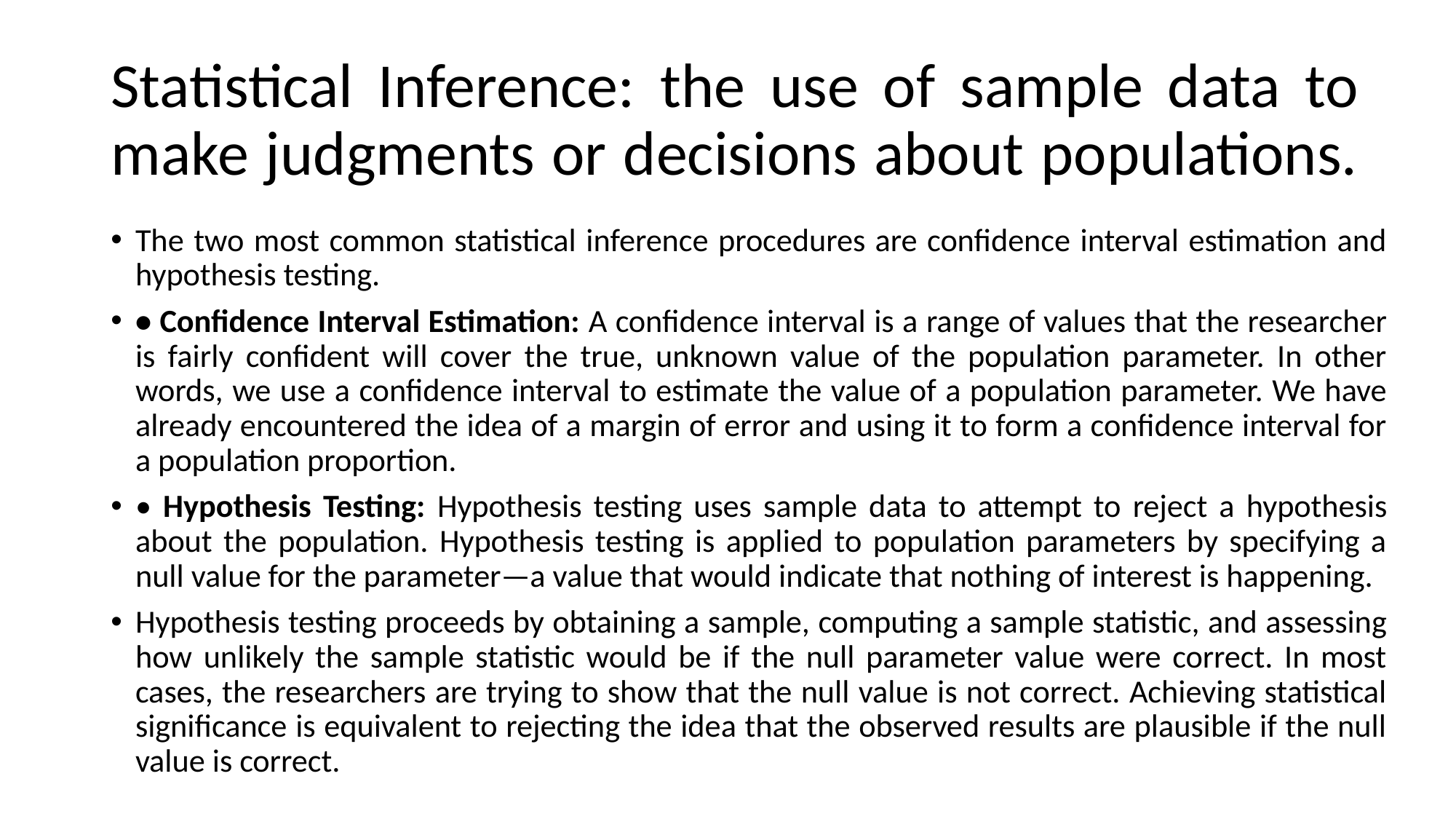

# Statistical Inference: the use of sample data to make judgments or decisions about populations.
The two most common statistical inference procedures are confidence interval estimation and hypothesis testing.
• Confidence Interval Estimation: A confidence interval is a range of values that the researcher is fairly confident will cover the true, unknown value of the population parameter. In other words, we use a confidence interval to estimate the value of a population parameter. We have already encountered the idea of a margin of error and using it to form a confidence interval for a population proportion.
• Hypothesis Testing: Hypothesis testing uses sample data to attempt to reject a hypothesis about the population. Hypothesis testing is applied to population parameters by specifying a null value for the parameter—a value that would indicate that nothing of interest is happening.
Hypothesis testing proceeds by obtaining a sample, computing a sample statistic, and assessing how unlikely the sample statistic would be if the null parameter value were correct. In most cases, the researchers are trying to show that the null value is not correct. Achieving statistical significance is equivalent to rejecting the idea that the observed results are plausible if the null value is correct.